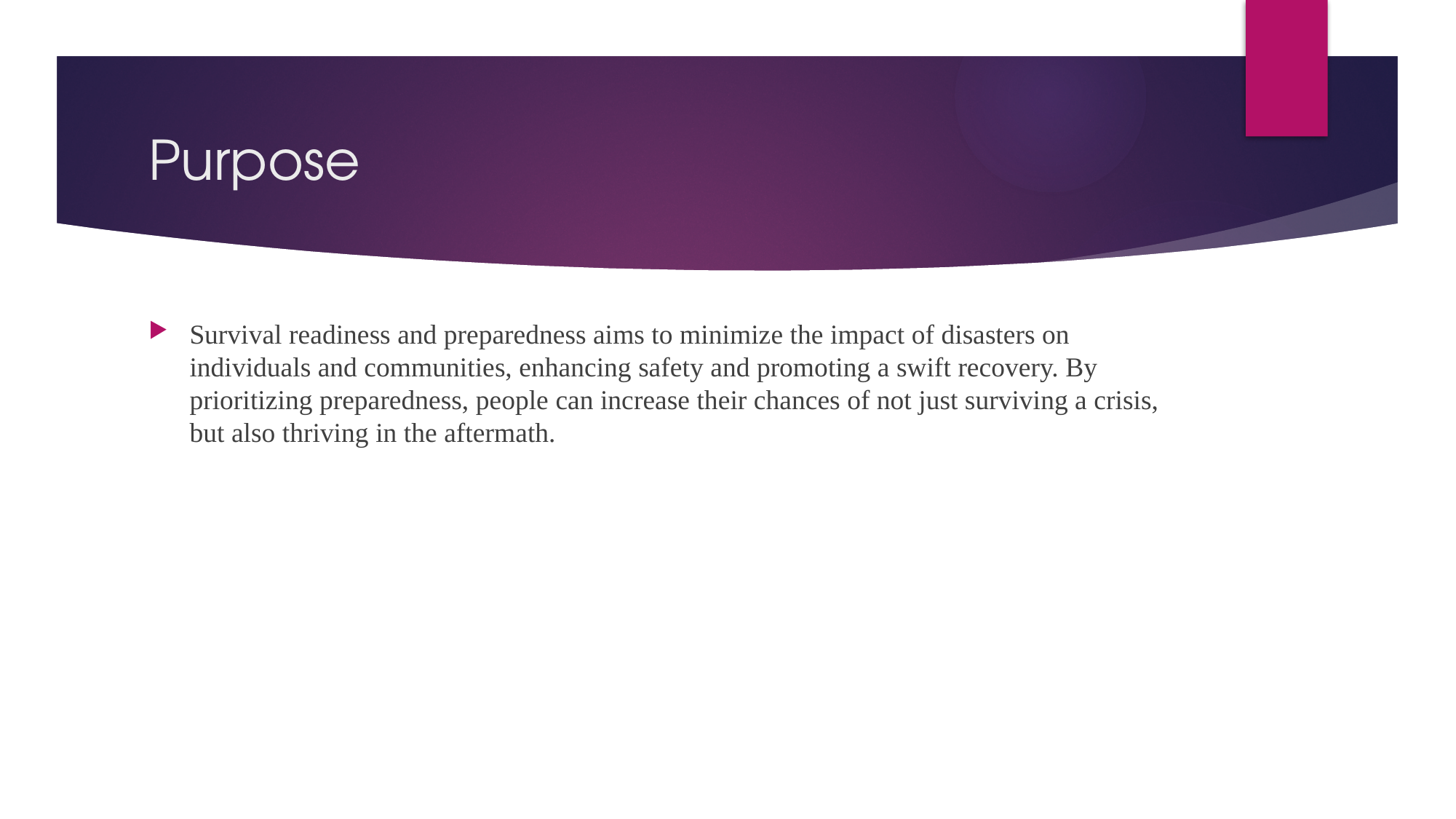

# Purpose
Survival readiness and preparedness aims to minimize the impact of disasters on individuals and communities, enhancing safety and promoting a swift recovery. By prioritizing preparedness, people can increase their chances of not just surviving a crisis, but also thriving in the aftermath.